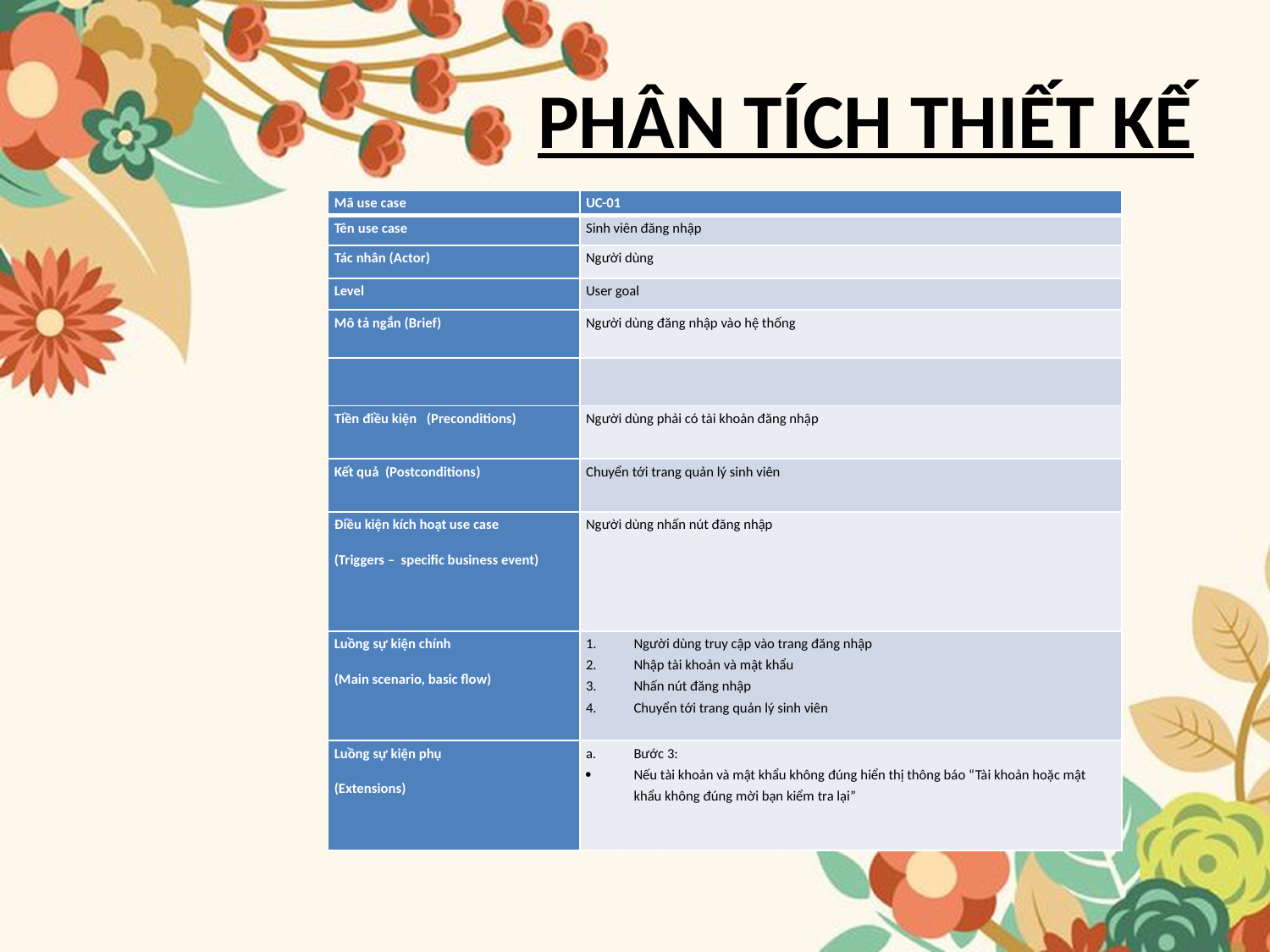

# PHÂN TÍCH THIẾT KẾ
| Mã use case | UC-01 |
| --- | --- |
| Tên use case | Sinh viên đăng nhập |
| Tác nhân (Actor) | Người dùng |
| Level | User goal |
| Mô tả ngắn (Brief) | Người dùng đăng nhập vào hệ thống |
|  |  |
| Tiền điều kiện (Preconditions) | Người dùng phải có tài khoản đăng nhập |
| Kết quả (Postconditions) | Chuyển tới trang quản lý sinh viên |
| Điều kiện kích hoạt use case (Triggers – specific business event) | Người dùng nhấn nút đăng nhập |
| Luồng sự kiện chính (Main scenario, basic flow) | Người dùng truy cập vào trang đăng nhập Nhập tài khoản và mật khẩu Nhấn nút đăng nhập Chuyển tới trang quản lý sinh viên |
| Luồng sự kiện phụ (Extensions) | Bước 3: Nếu tài khoản và mật khẩu không đúng hiển thị thông báo “Tài khoản hoặc mật khẩu không đúng mời bạn kiểm tra lại” |